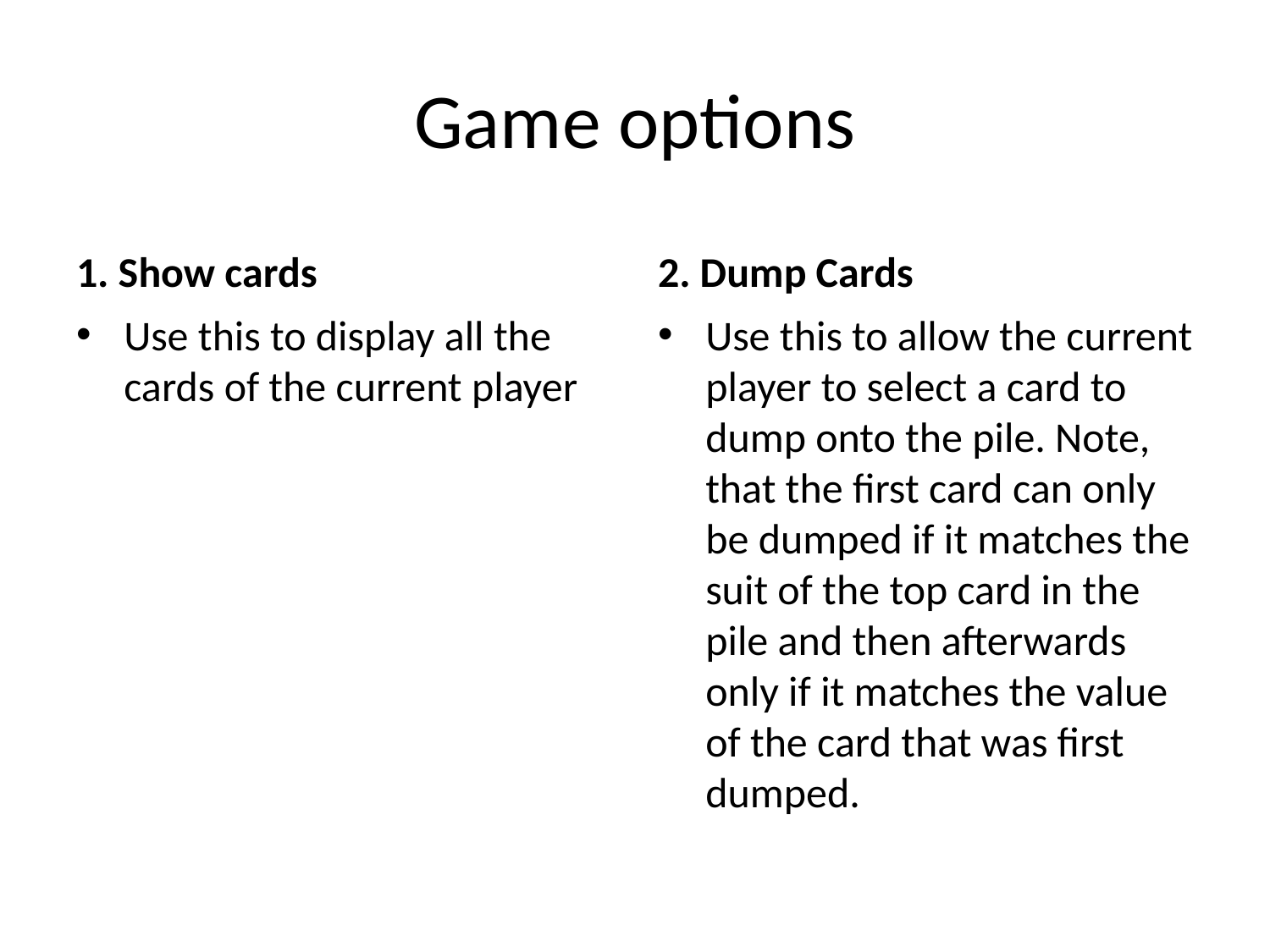

# Game options
1. Show cards
2. Dump Cards
Use this to display all the cards of the current player
Use this to allow the current player to select a card to dump onto the pile. Note, that the first card can only be dumped if it matches the suit of the top card in the pile and then afterwards only if it matches the value of the card that was first dumped.